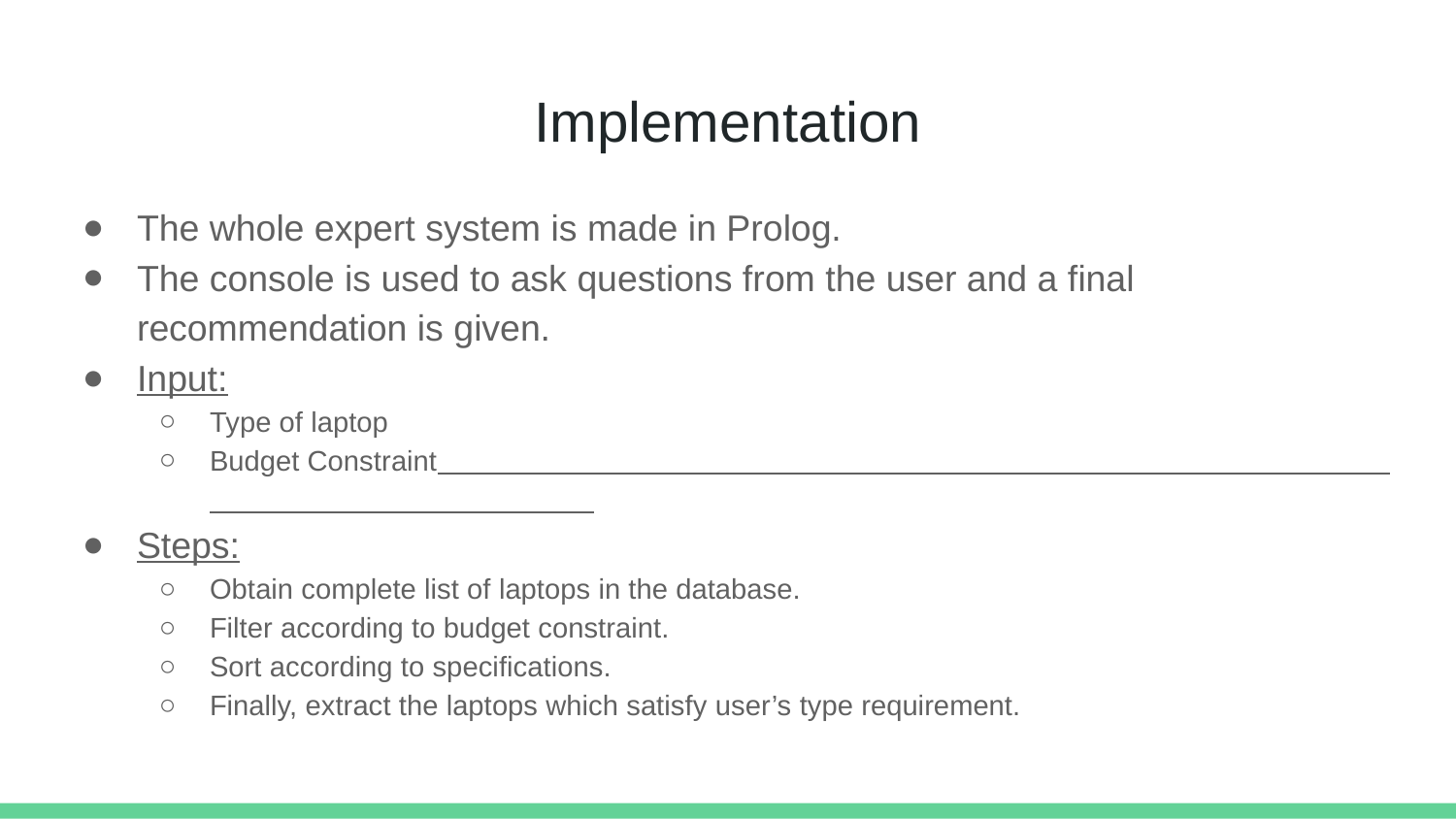

# Implementation
The whole expert system is made in Prolog.
The console is used to ask questions from the user and a final recommendation is given.
Input:
Type of laptop
Budget Constraint
Steps:
Obtain complete list of laptops in the database.
Filter according to budget constraint.
Sort according to specifications.
Finally, extract the laptops which satisfy user’s type requirement.